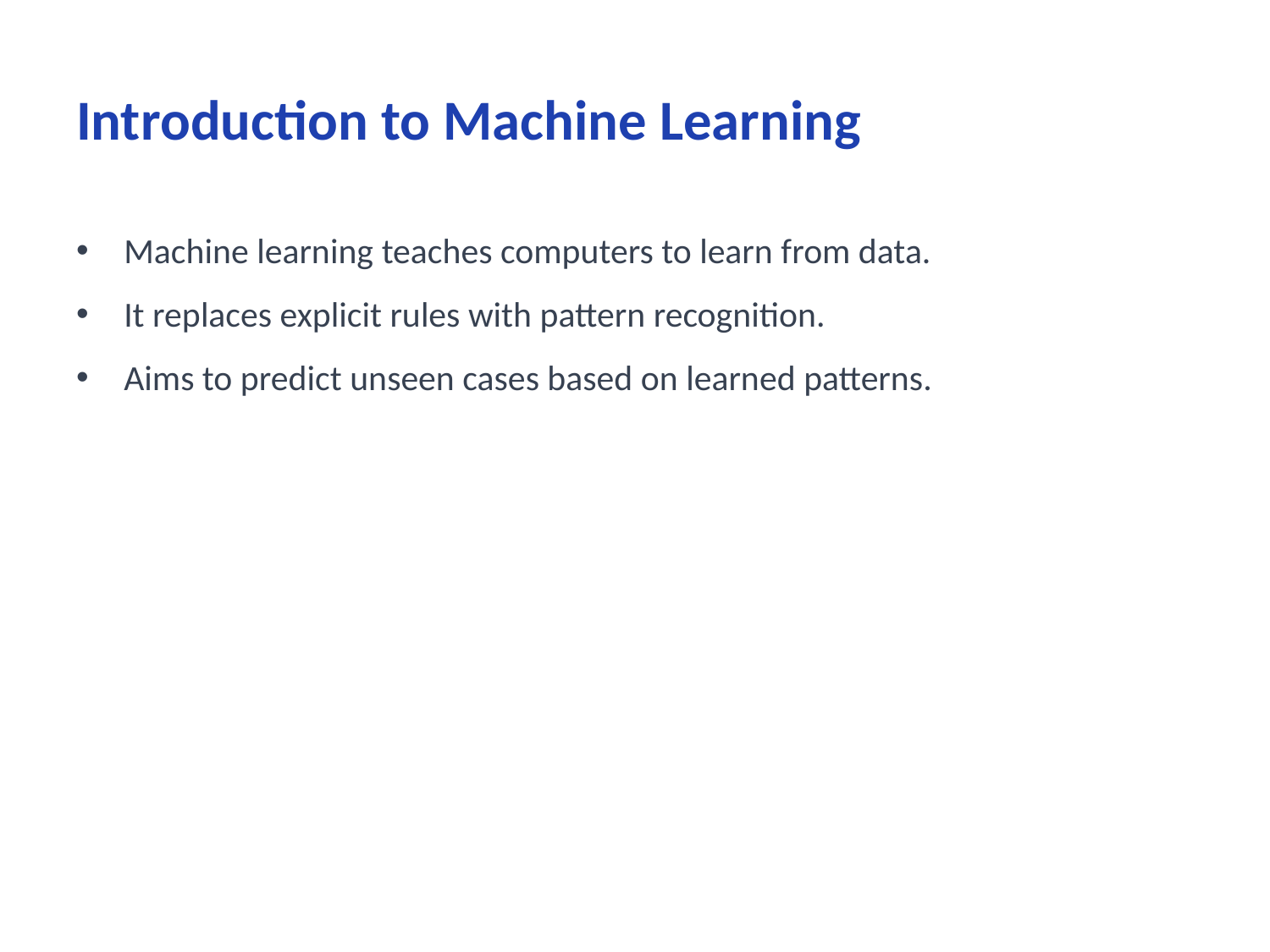

# Introduction to Machine Learning
Machine learning teaches computers to learn from data.
It replaces explicit rules with pattern recognition.
Aims to predict unseen cases based on learned patterns.